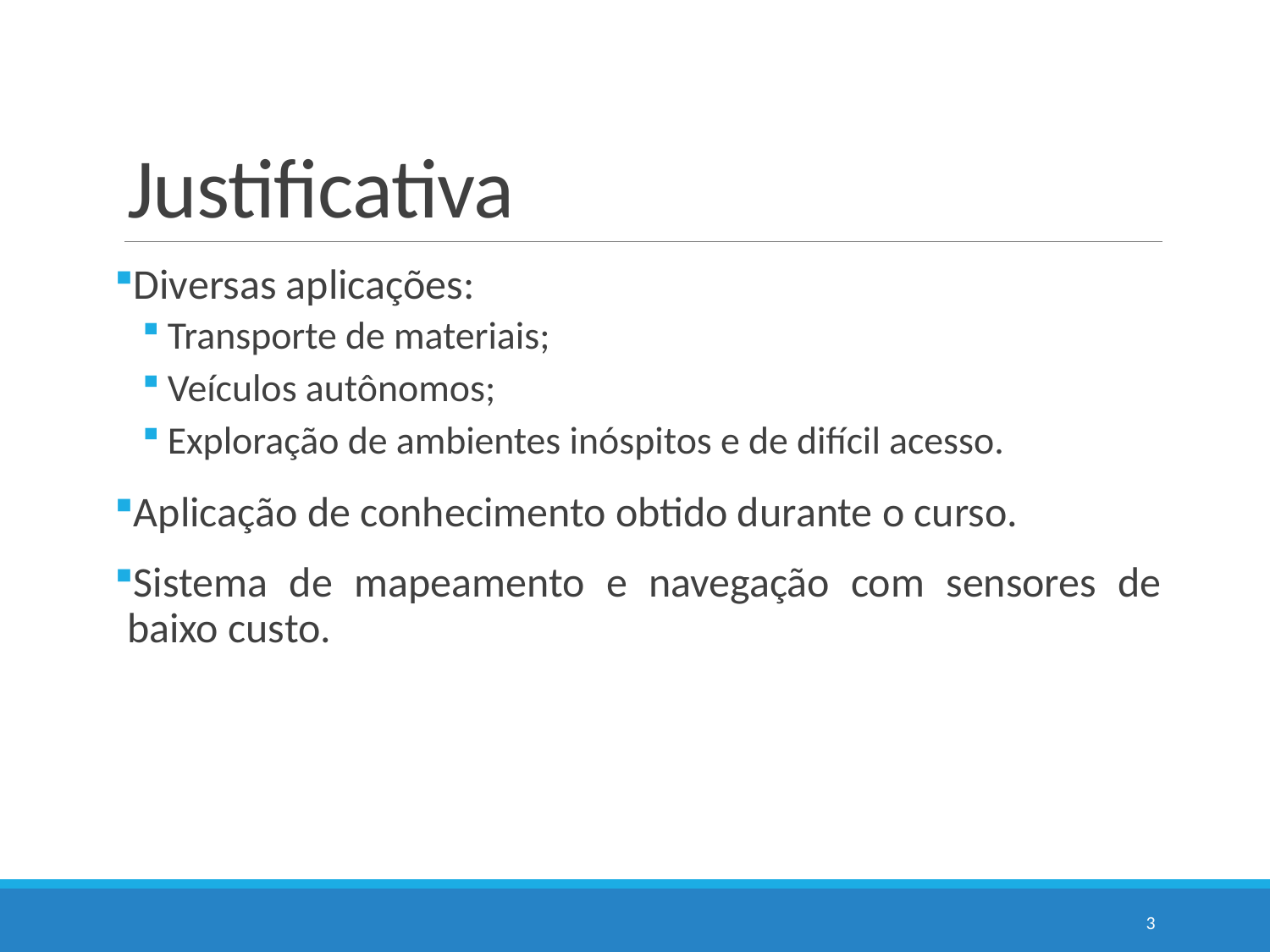

# Justificativa
Diversas aplicações:
Transporte de materiais;
Veículos autônomos;
Exploração de ambientes inóspitos e de difícil acesso.
Aplicação de conhecimento obtido durante o curso.
Sistema de mapeamento e navegação com sensores de baixo custo.

3